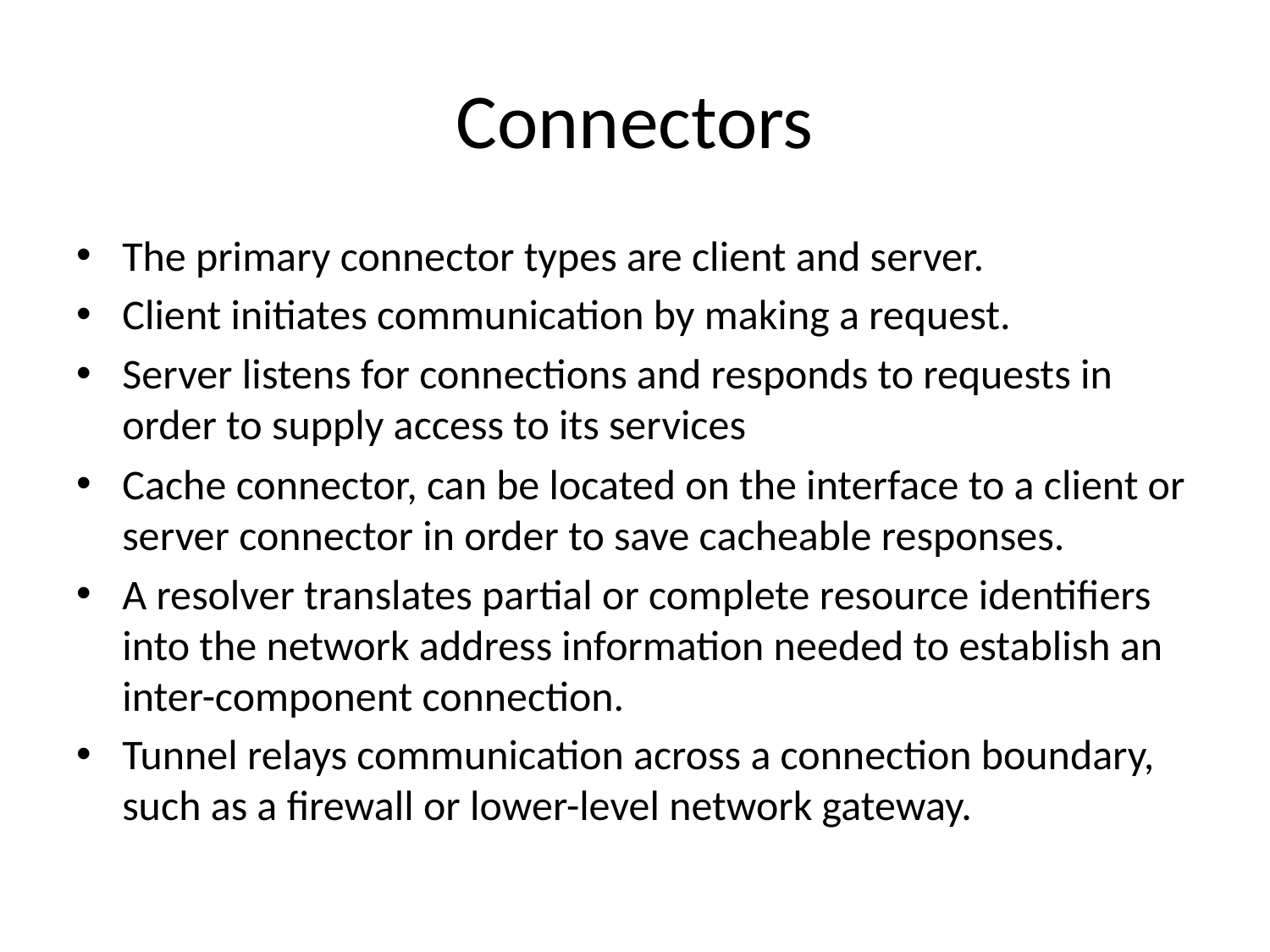

# Connectors
The primary connector types are client and server.
Client initiates communication by making a request.
Server listens for connections and responds to requests in order to supply access to its services
Cache connector, can be located on the interface to a client or server connector in order to save cacheable responses.
A resolver translates partial or complete resource identifiers into the network address information needed to establish an inter-component connection.
Tunnel relays communication across a connection boundary, such as a firewall or lower-level network gateway.